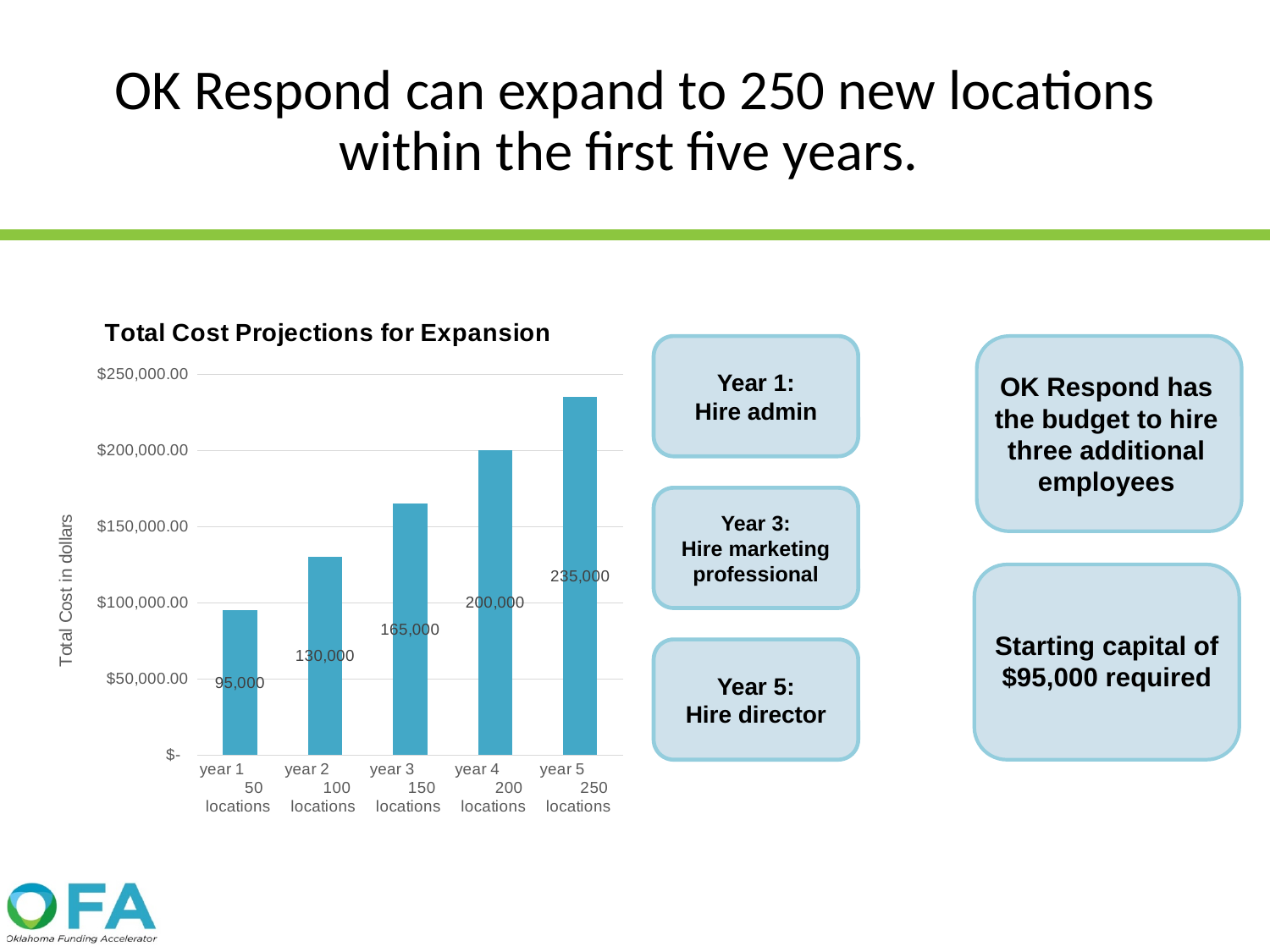

# OK Respond can expand to 250 new locations within the first five years.

### Chart: Total Cost Projections for Expansion

| Category | total cost in dollars  |
|---|---|
| year 1                 50 locations  | 95000.0 |
| year 2                100 locations  | 130000.0 |
| year 3                150 locations  | 165000.0 |
| year 4                 200 locations  | 200000.0 |
| year 5                 250 locations  | 235000.0 |
OK Respond has the budget to hire three additional employees

Starting capital of $95,000 required
Year 1:
Hire admin
Year 3:
Hire marketing professional
Year 5:
Hire director